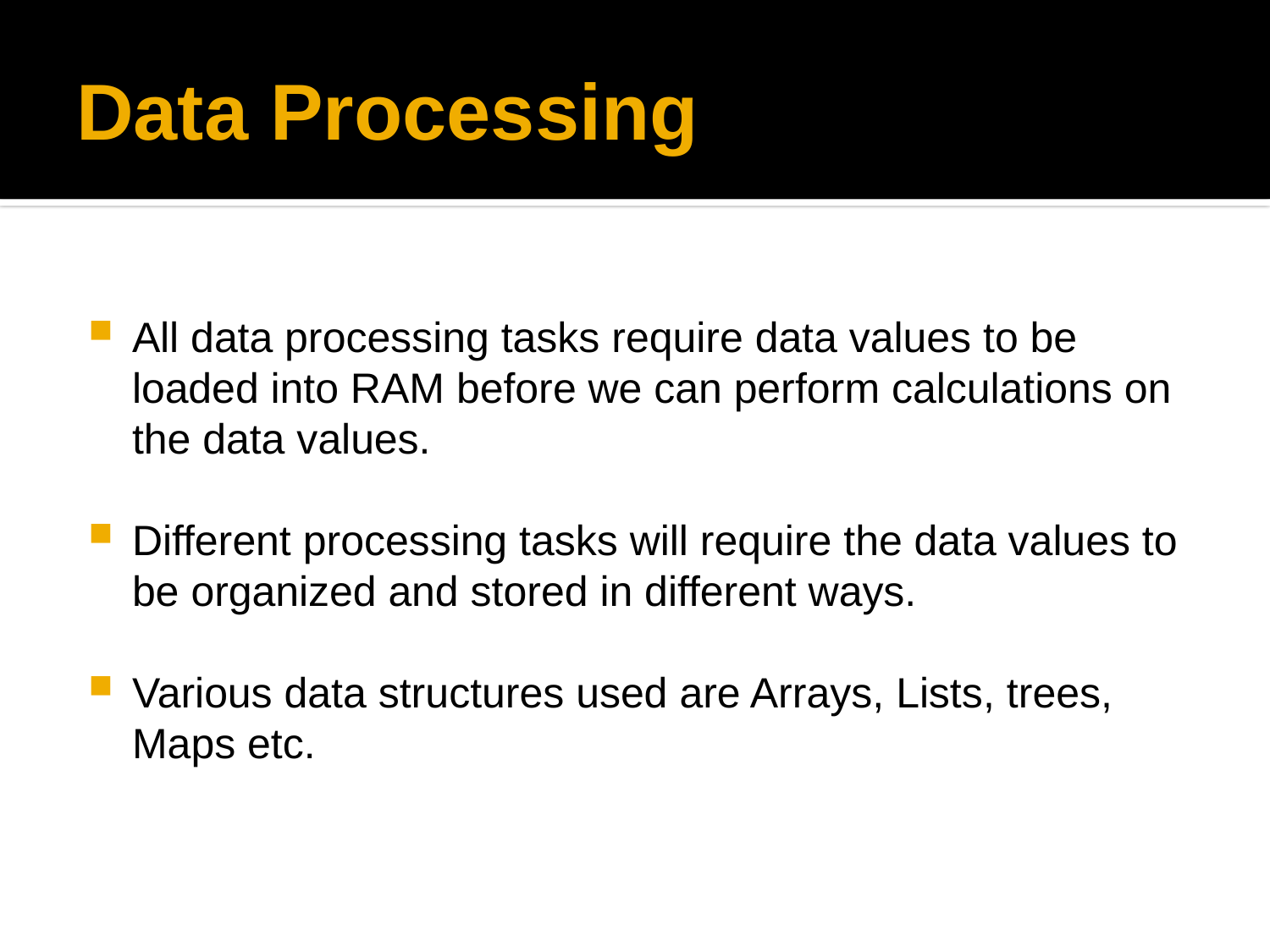

# Data Processing

All data processing tasks require data values to be loaded into RAM before we can perform calculations on the data values.

Different processing tasks will require the data values to be organized and stored in different ways.

Various data structures used are Arrays, Lists, trees, Maps etc.